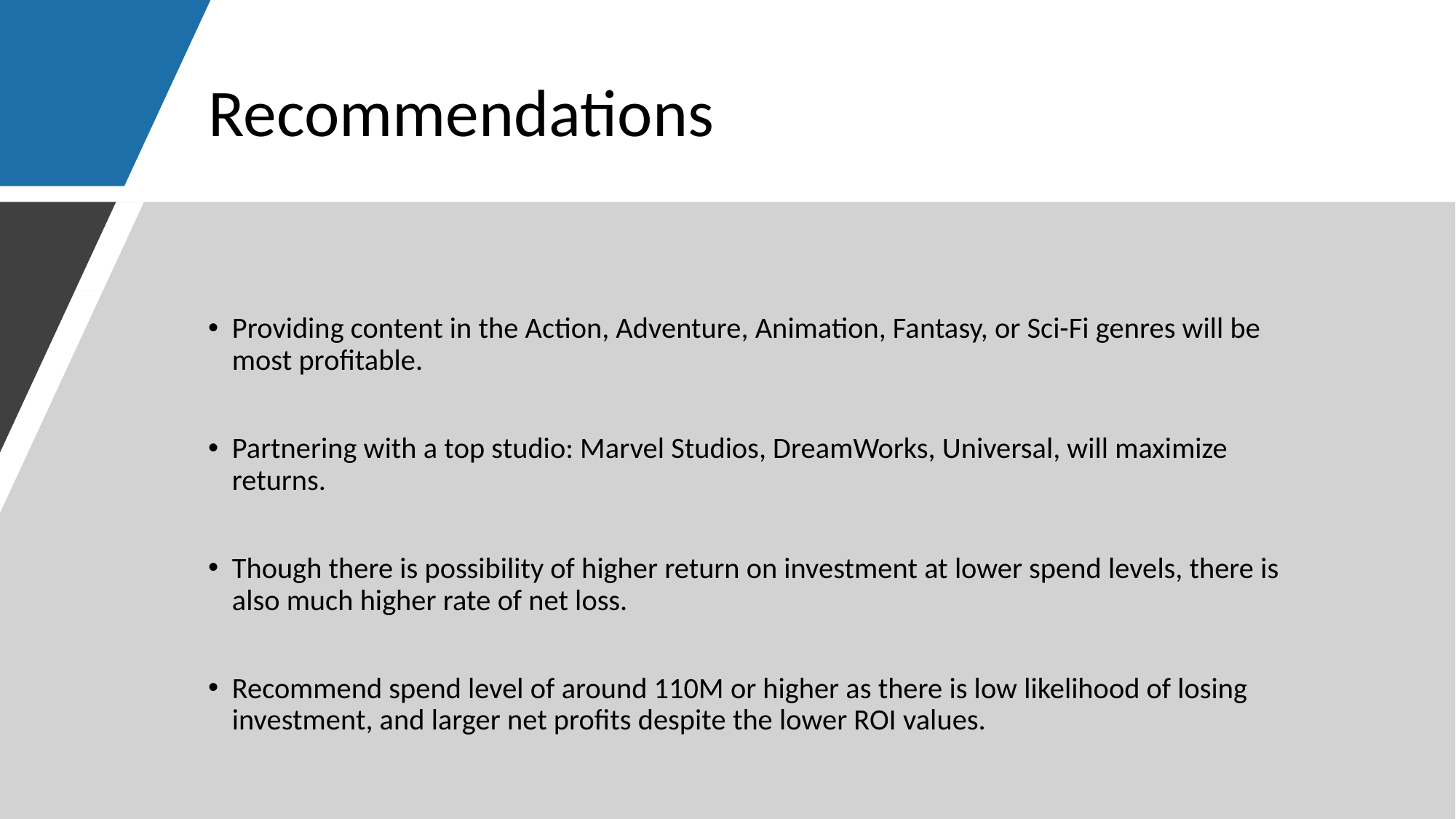

# Recommendations

Providing content in the Action, Adventure, Animation, Fantasy, or Sci-Fi genres will be most profitable.

Partnering with a top studio: Marvel Studios, DreamWorks, Universal, will maximize returns.

Though there is possibility of higher return on investment at lower spend levels, there is also much higher rate of net loss.

Recommend spend level of around 110M or higher as there is low likelihood of losing investment, and larger net profits despite the lower ROI values.